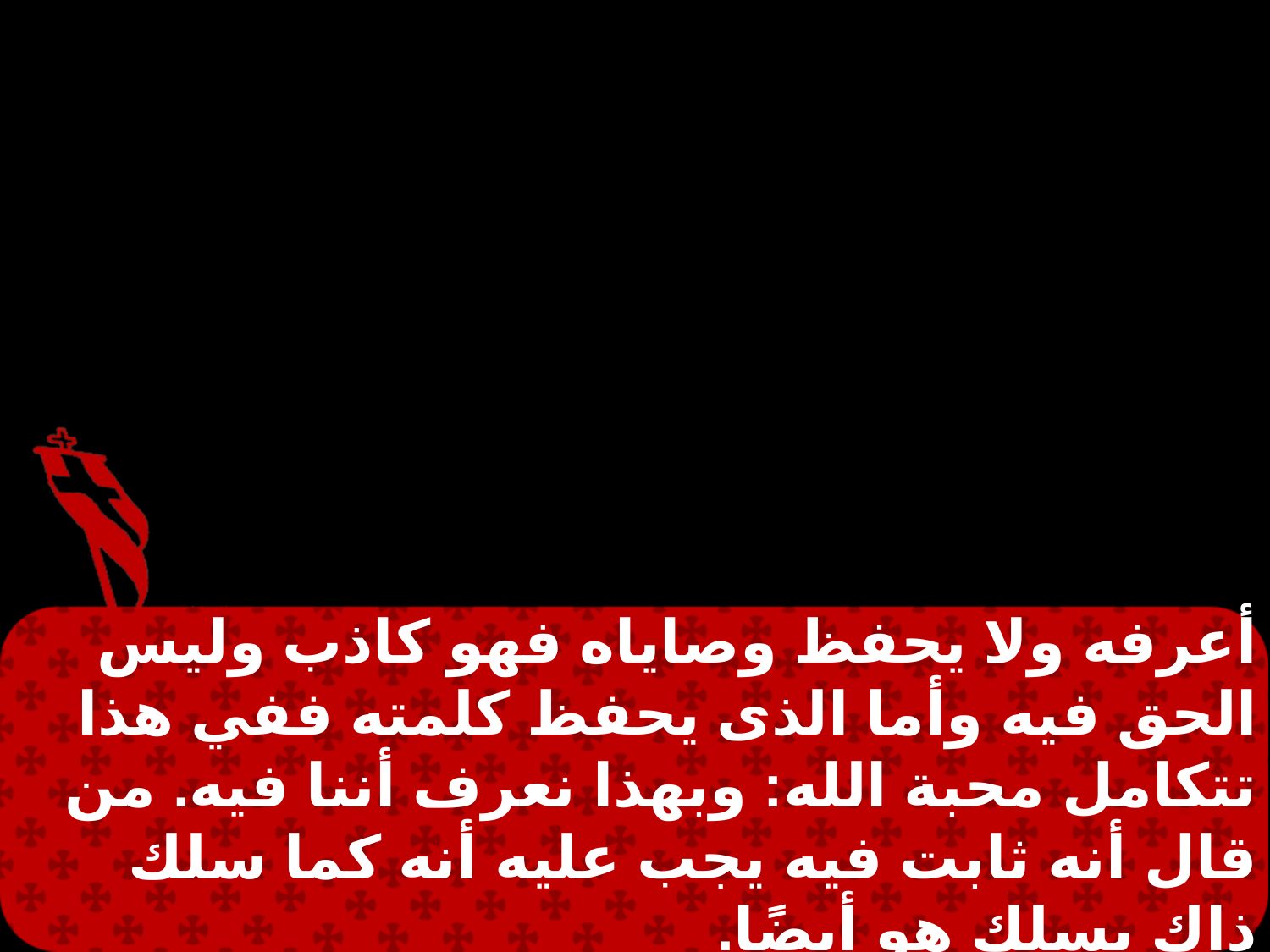

أعرفه ولا يحفظ وصاياه فهو كاذب وليس الحق فيه وأما الذى يحفظ كلمته ففي هذا تتكامل محبة الله: وبهذا نعرف أننا فيه. من قال أنه ثابت فيه يجب عليه أنه كما سلك
ذاك يسلك هو أيضًا.